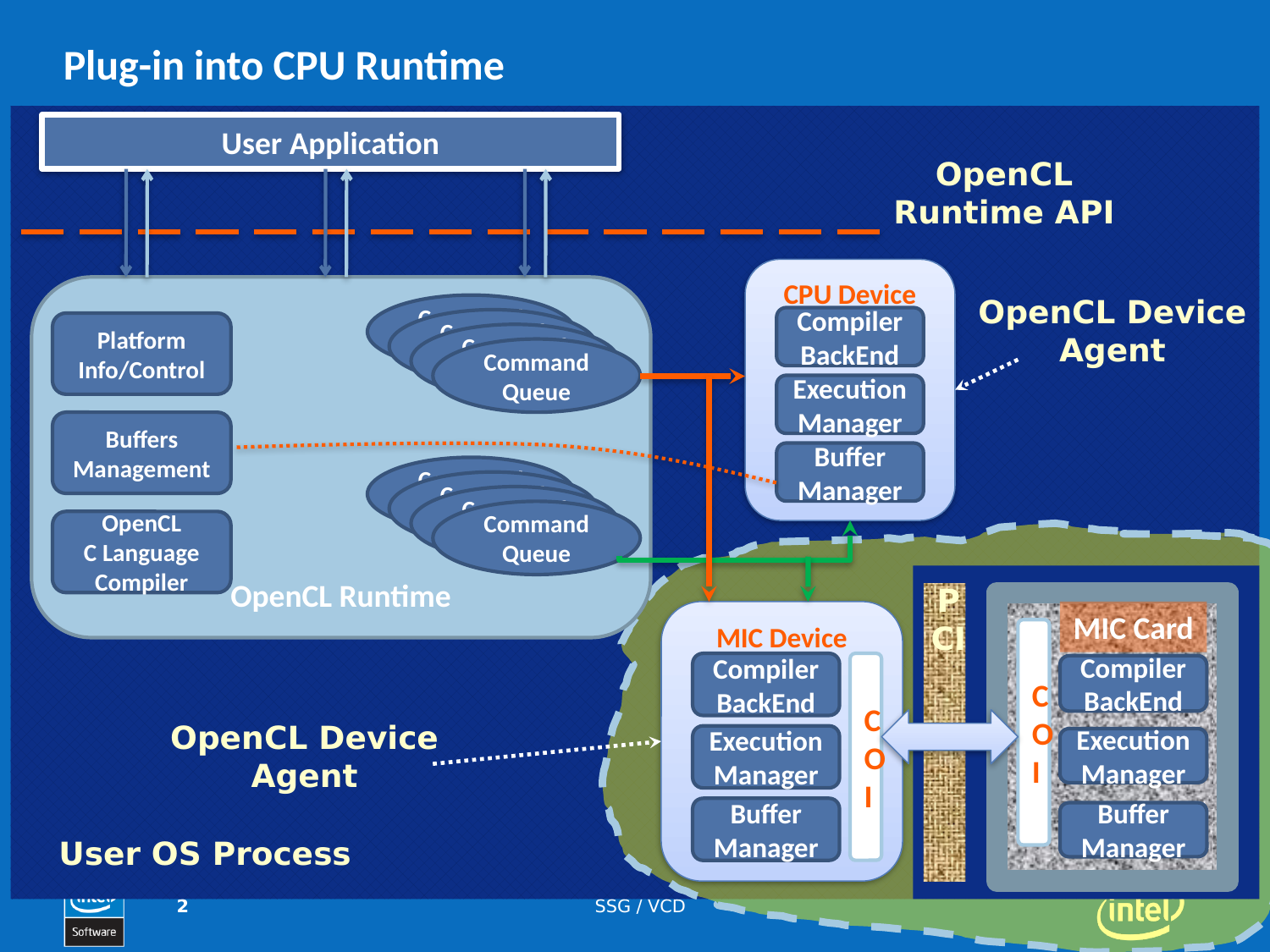

# Plug-in into CPU Runtime

User Application
OpenCL Runtime API
CPU Device
Compiler BackEnd
Execution Manager
Buffer Manager
OpenCL Runtime
OpenCL Device Agent
Command Queue
Command Queue
Command Queue
Command Queue
Platform Info/Control
Buffers Management

Command Queue
Command Queue
Command Queue
Command Queue
OpenCL
C Language Compiler

PCI

MIC Card
COI
Compiler BackEnd
Execution Manager
Buffer Manager
MIC Device
Compiler BackEnd
COI
Execution Manager
Buffer Manager

OpenCL Device Agent
User OS Process
2